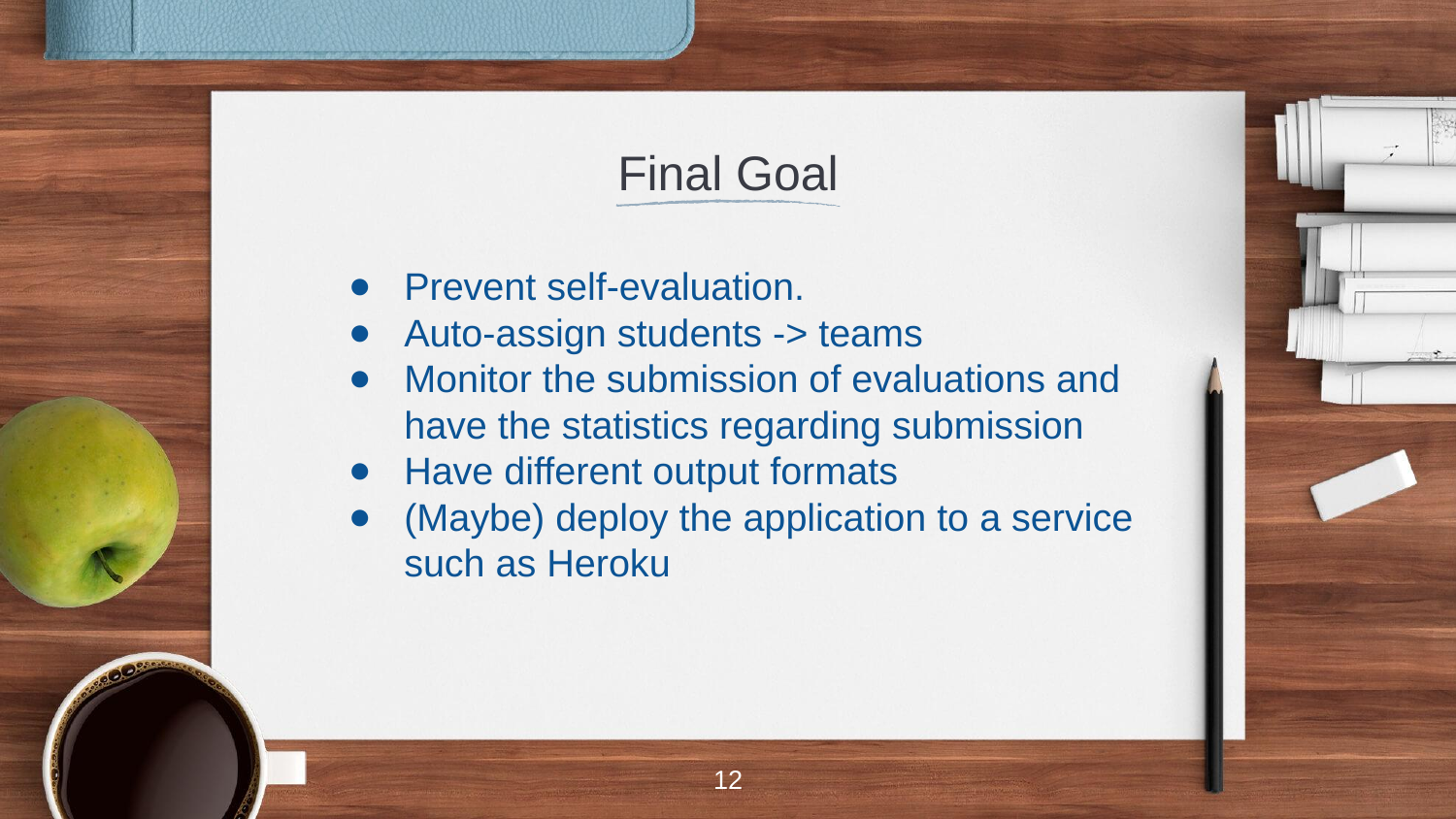

# Final Goal
Prevent self-evaluation.
Auto-assign students -> teams
Monitor the submission of evaluations and have the statistics regarding submission
Have different output formats
(Maybe) deploy the application to a service such as Heroku
12